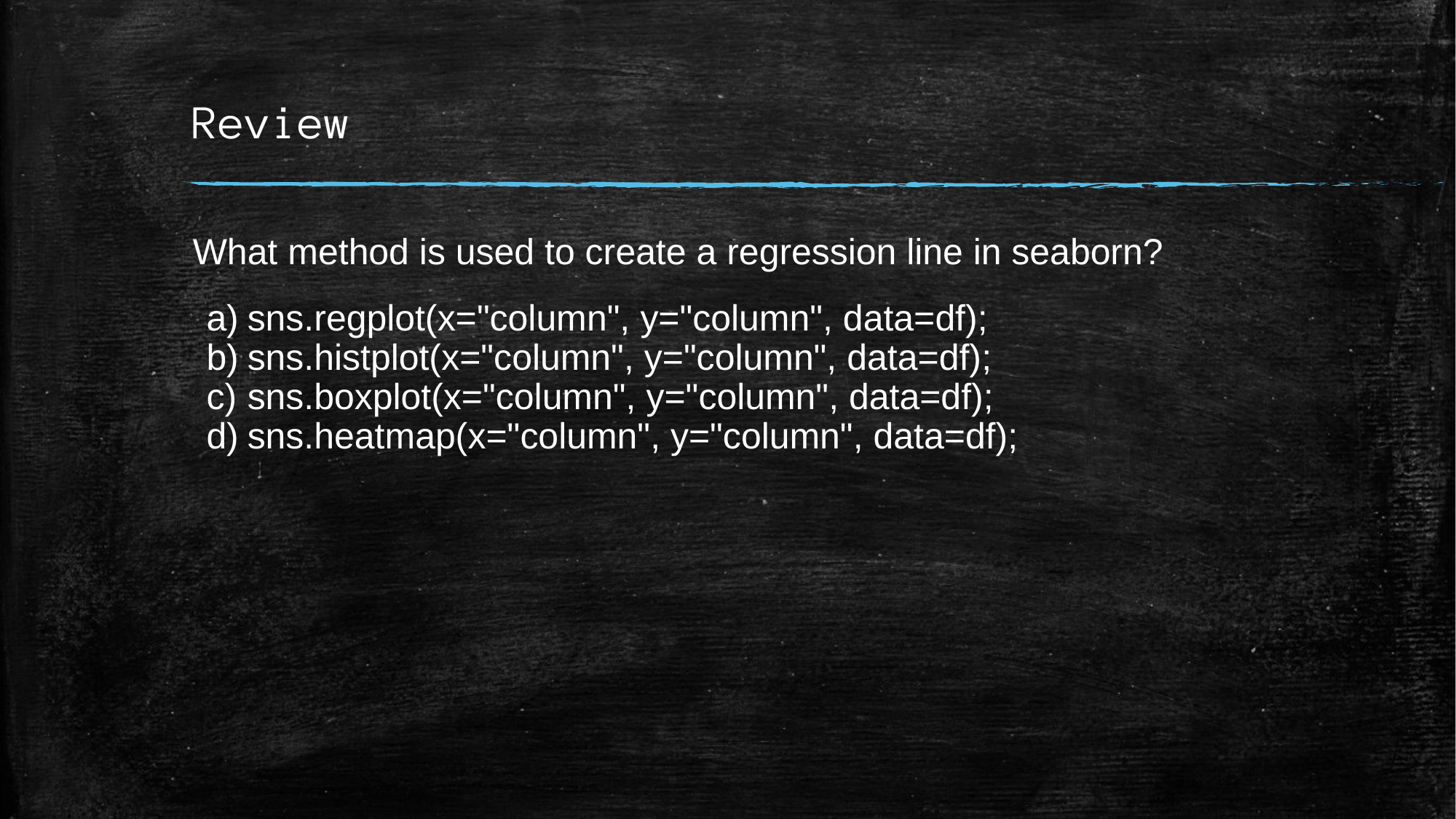

# Review
What method is used to create a regression line in seaborn?
sns.regplot(x="column", y="column", data=df);
sns.histplot(x="column", y="column", data=df);
sns.boxplot(x="column", y="column", data=df);
sns.heatmap(x="column", y="column", data=df);